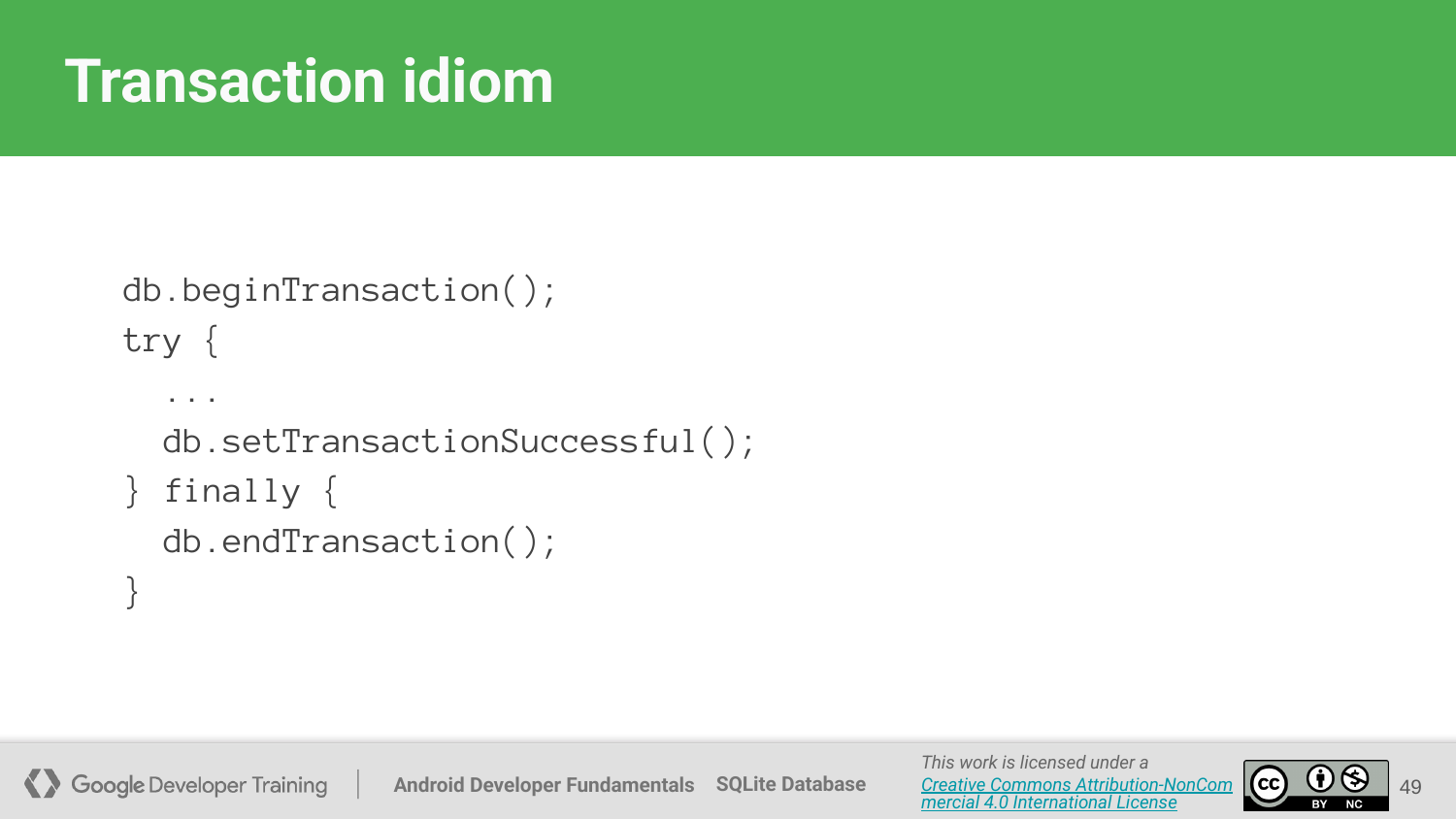

# Transaction idiom
   db.beginTransaction();
   try {
     ...
     db.setTransactionSuccessful();
   } finally {
     db.endTransaction();
   }

49